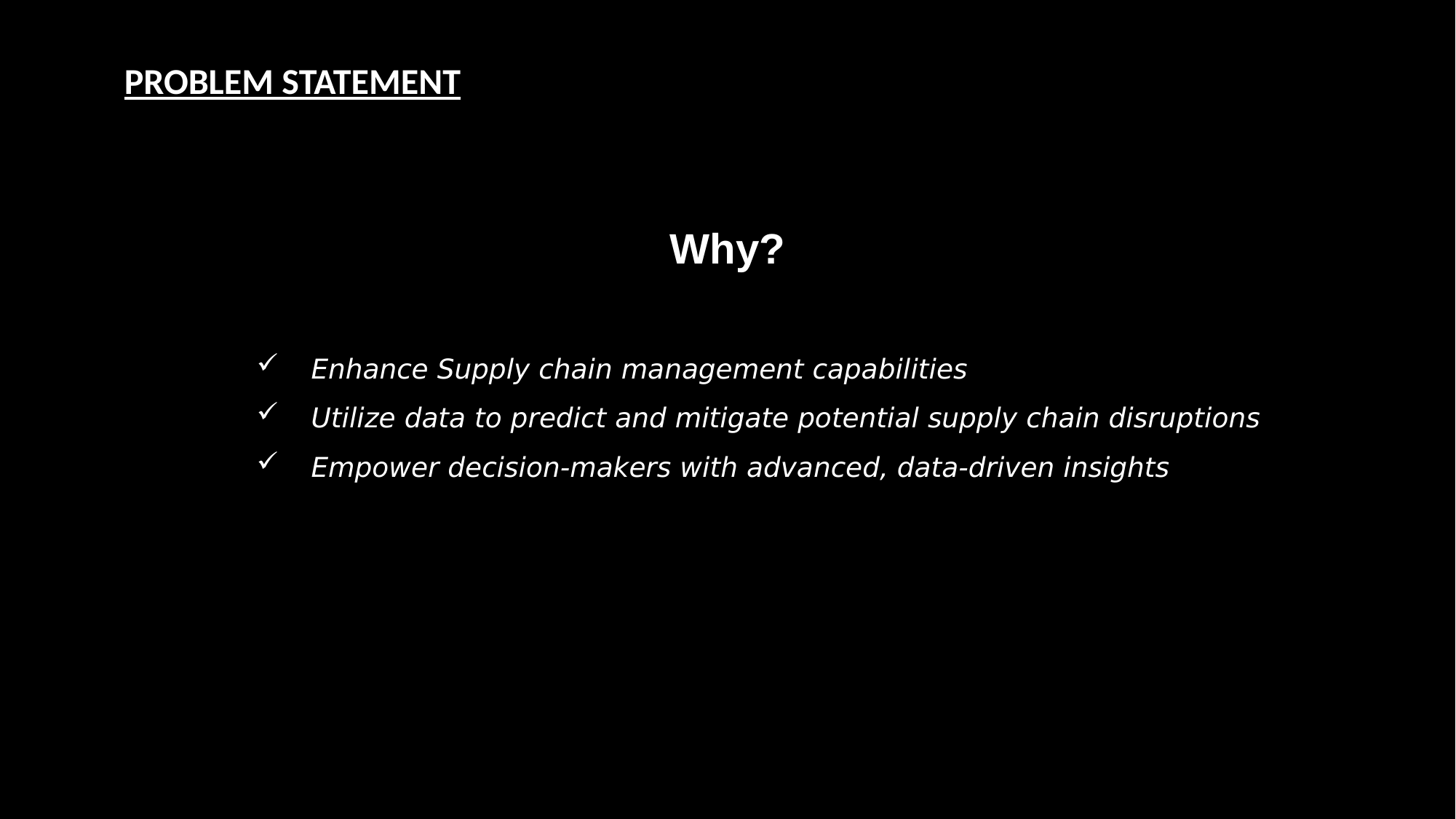

PROBLEM STATEMENT
Why?
Enhance Supply chain management capabilities
Utilize data to predict and mitigate potential supply chain disruptions
Empower decision-makers with advanced, data-driven insights